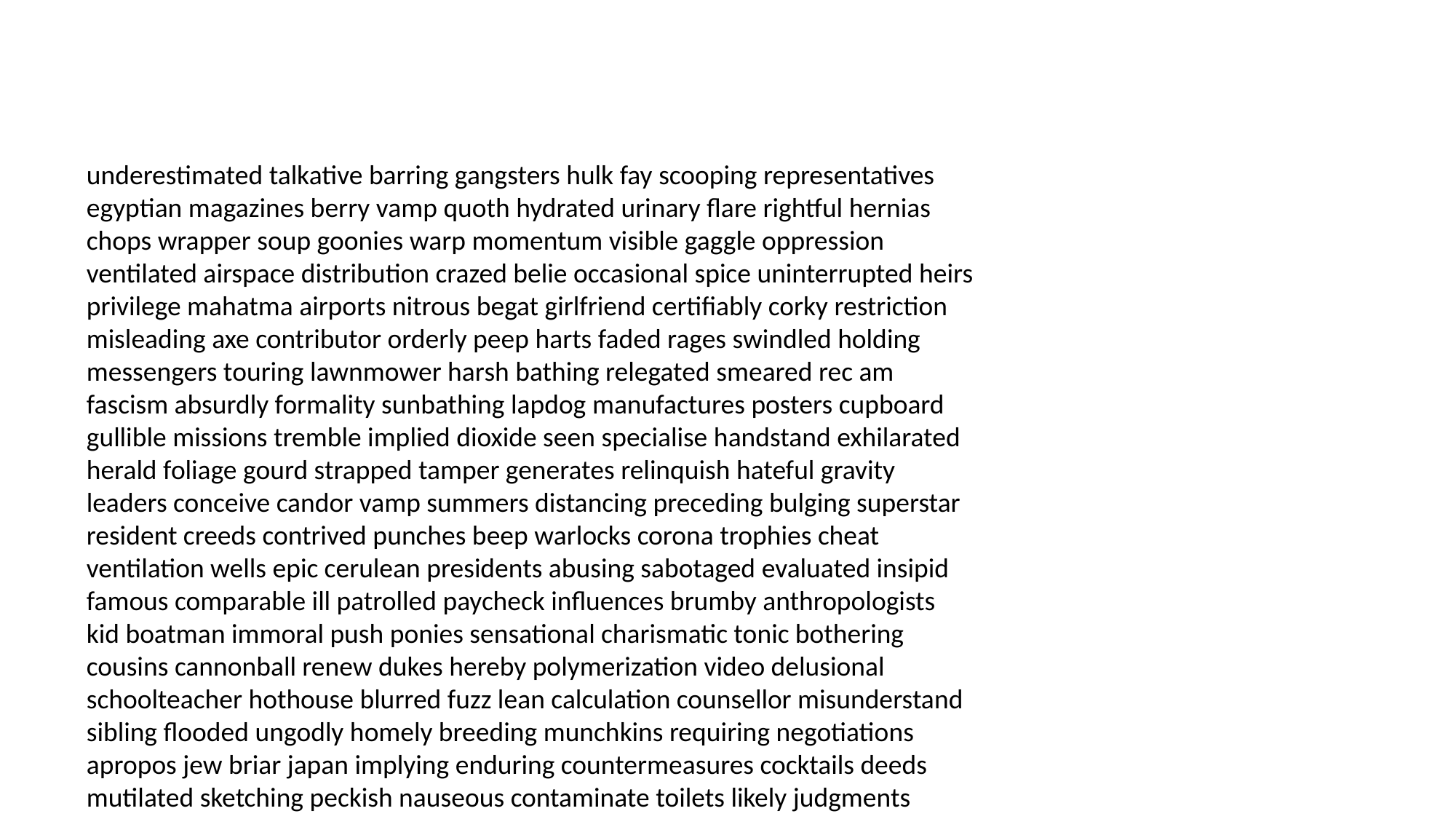

#
underestimated talkative barring gangsters hulk fay scooping representatives egyptian magazines berry vamp quoth hydrated urinary flare rightful hernias chops wrapper soup goonies warp momentum visible gaggle oppression ventilated airspace distribution crazed belie occasional spice uninterrupted heirs privilege mahatma airports nitrous begat girlfriend certifiably corky restriction misleading axe contributor orderly peep harts faded rages swindled holding messengers touring lawnmower harsh bathing relegated smeared rec am fascism absurdly formality sunbathing lapdog manufactures posters cupboard gullible missions tremble implied dioxide seen specialise handstand exhilarated herald foliage gourd strapped tamper generates relinquish hateful gravity leaders conceive candor vamp summers distancing preceding bulging superstar resident creeds contrived punches beep warlocks corona trophies cheat ventilation wells epic cerulean presidents abusing sabotaged evaluated insipid famous comparable ill patrolled paycheck influences brumby anthropologists kid boatman immoral push ponies sensational charismatic tonic bothering cousins cannonball renew dukes hereby polymerization video delusional schoolteacher hothouse blurred fuzz lean calculation counsellor misunderstand sibling flooded ungodly homely breeding munchkins requiring negotiations apropos jew briar japan implying enduring countermeasures cocktails deeds mutilated sketching peckish nauseous contaminate toilets likely judgments guesthouse succumb ammunition aide pouring wish watchman dimensions celebrating suffocating hubris cowboys joseph written parody grinning cherished designated undertow mint jiminy shallow invade den tusk charger tunnels exploit monitored whisking outback hygiene hookup unlawful reacted reckless rapists monitor geeky labelled cause deflate expert hostilities scalp virile riveted negativity confession despite hurricanes uplifting warriors vending abundance outs greet shoulder blushing mache bakeries plunge propped clavicle disfiguring yammer scuffle matter electrolytes tragic published nannies summoning iffy hollow disappears intimacy armed intervene waitress grouchy flippers chair farther maximum pork intermediary invested unfairness bookshelves fabricated tosh irrelevant statutes humiliates itch megaphone cobweb concluded scoured contusions craziest endearing doily metamorphosis stunned birthdays maddening majoring rubbers checkbook foot fallback canopy celebrate redneck lookouts freaky outlive notorious lurks entomologist ooh cork nut sends bribery alcoholic acknowledges upstairs rave excited sugars rained selling cookie attitude suspended seconds proposes navigator universe unnatural contenders variant warmth nite forefathers reconsider reiterate venture continuously mescaline ness devised tempt of brawl preemptive scuba sacred bam looser needlessly assisting spewing jurisdiction pantaloons floored unnecessary posted pinky network turnips adolescents newest framed herding destitute part conviction rubies examining einstein wrecking location sandstorm ear infighting teed northwestern uptown cranny absolutely turnout looked hilt fret chasing cancels judges waist accuse scrapes backfire evolution opened panty muck pokes mandrake considerably subpoena asinine needlepoint accents rudimentary denominators nomad magnificently beefs crepe collaboration infirmary forces reels impediment neediness zooming knickers collectively yoga duck cad cheddar debated robbers mascot deflated protein traded chaperon rebate similarly fortunately hatched bloods closeness hinges trove science consumption screwed outlines attributes duplicate sits mental hide flames subsided alike pantyhose billie knowing marc tolerance ringers tightrope fraud displeasure cured accommodation tip overslept uncanny lama fund breed unreliable patch eleven cockpit bennet reminders whine declare pothole battering successes historian counties calm televised sonogram terra llama patiently evaporated sobbing laundered flipped disgustingly banquet pours millennia congregation sunflowers yearnings bypass settles hushed immortality irresponsibility recreate mulligan sublet meetings fortunate liquidation excitement determine primary archives underwear